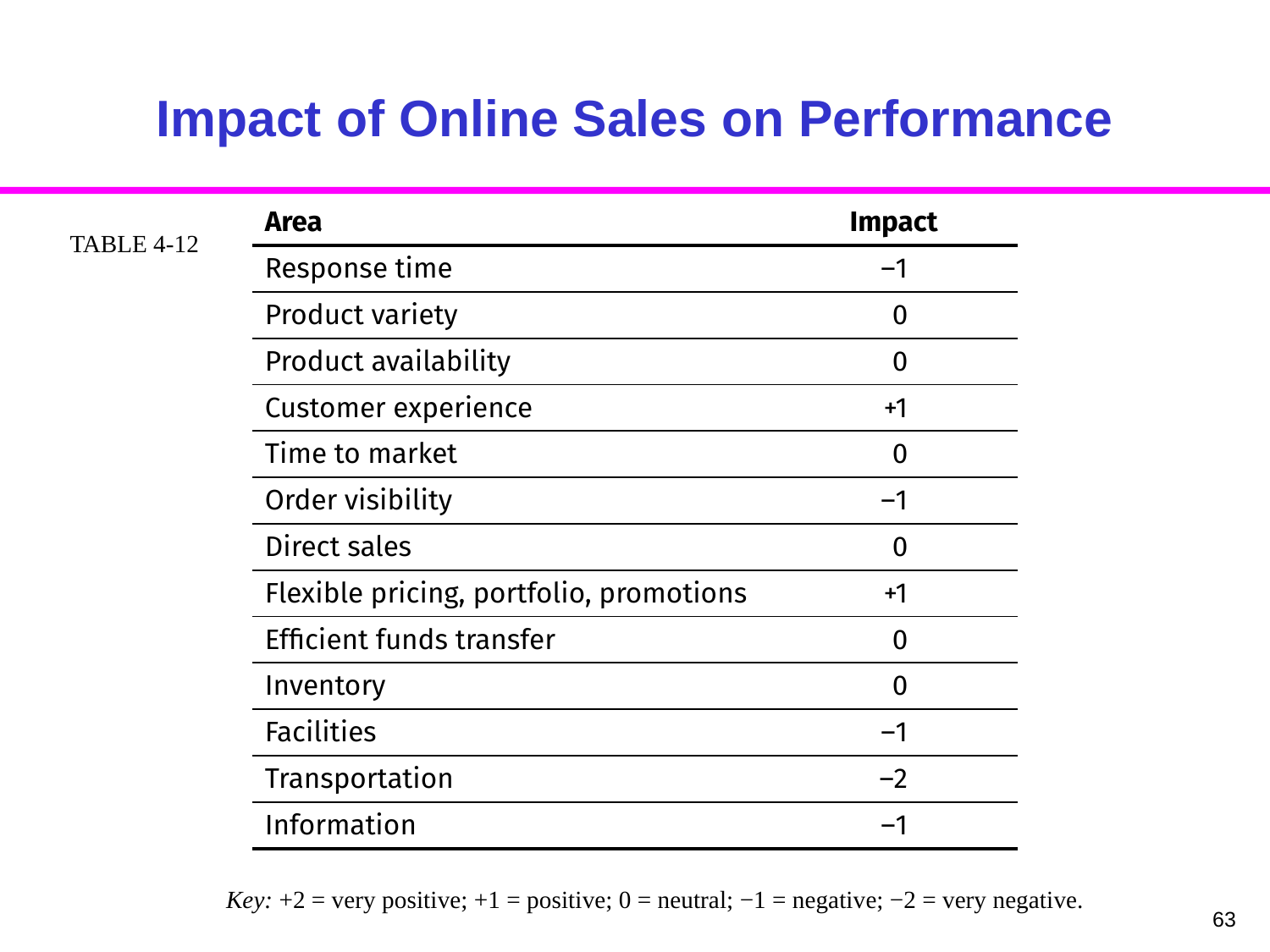

# Impact of Online Sales on Performance
| Area | Impact |
| --- | --- |
| Response time | –1 |
| Product variety | 0 |
| Product availability | 0 |
| Customer experience | +1 |
| Time to market | 0 |
| Order visibility | –1 |
| Direct sales | 0 |
| Flexible pricing, portfolio, promotions | +1 |
| Efficient funds transfer | 0 |
| Inventory | 0 |
| Facilities | –1 |
| Transportation | –2 |
| Information | –1 |
TABLE 4-12
Key: +2 = very positive; +1 = positive; 0 = neutral; −1 = negative; −2 = very negative.
63